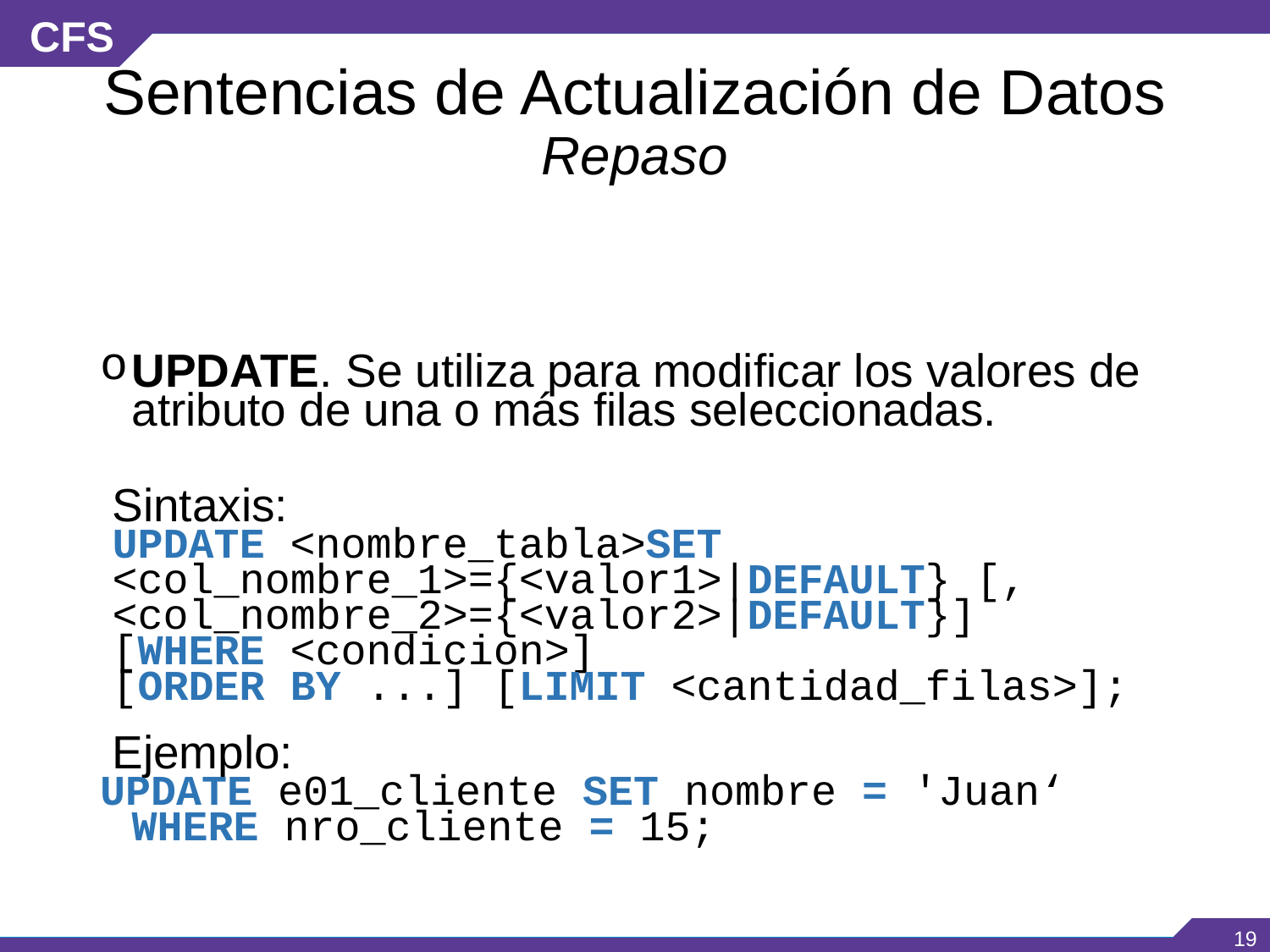

# Sentencias de Actualización de Datos Repaso
UPDATE. Se utiliza para modificar los valores de atributo de una o más filas seleccionadas.

Sintaxis:
UPDATE <nombre_tabla>SET <col_nombre_1>={<valor1>|DEFAULT} [, <col_nombre_2>={<valor2>|DEFAULT}]
[WHERE <condicion>]
[ORDER BY ...] [LIMIT <cantidad_filas>];

Ejemplo:
UPDATE e01_cliente SET nombre = 'Juan‘ WHERE nro_cliente = 15;
19